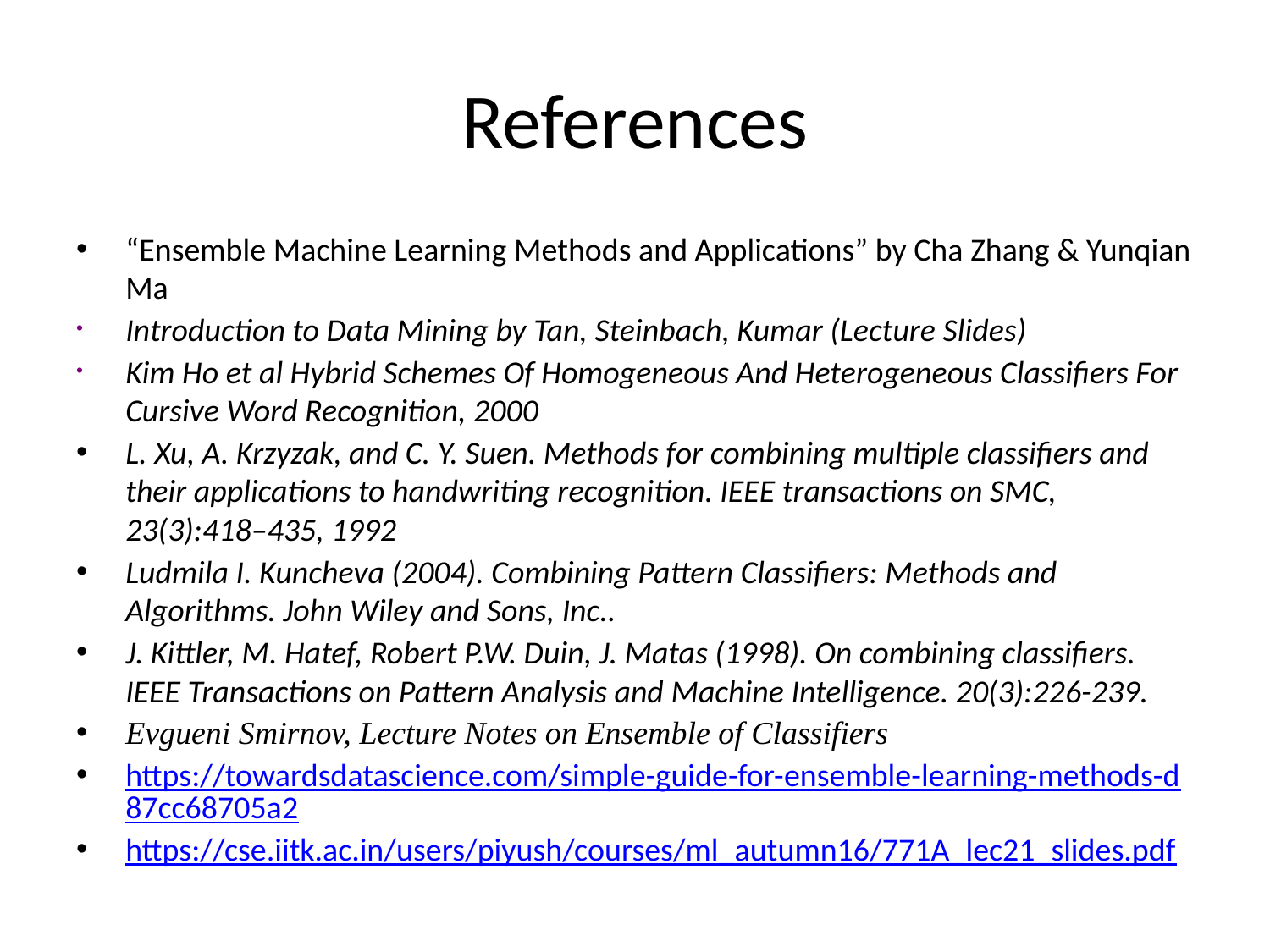

# References
“Ensemble Machine Learning Methods and Applications” by Cha Zhang & Yunqian Ma
Introduction to Data Mining by Tan, Steinbach, Kumar (Lecture Slides)
‎Kim Ho et al Hybrid Schemes Of Homogeneous And Heterogeneous Classifiers For Cursive Word Recognition, 2000
L. Xu, A. Krzyzak, and C. Y. Suen. Methods for combining multiple classifiers and their applications to handwriting recognition. IEEE transactions on SMC, 23(3):418–435, 1992
Ludmila I. Kuncheva (2004). Combining Pattern Classifiers: Methods and Algorithms. John Wiley and Sons, Inc..
J. Kittler, M. Hatef, Robert P.W. Duin, J. Matas (1998). On combining classifiers. IEEE Transactions on Pattern Analysis and Machine Intelligence. 20(3):226-239.
Evgueni Smirnov, Lecture Notes on Ensemble of Classifiers
https://towardsdatascience.com/simple-guide-for-ensemble-learning-methods-d87cc68705a2
https://cse.iitk.ac.in/users/piyush/courses/ml_autumn16/771A_lec21_slides.pdf